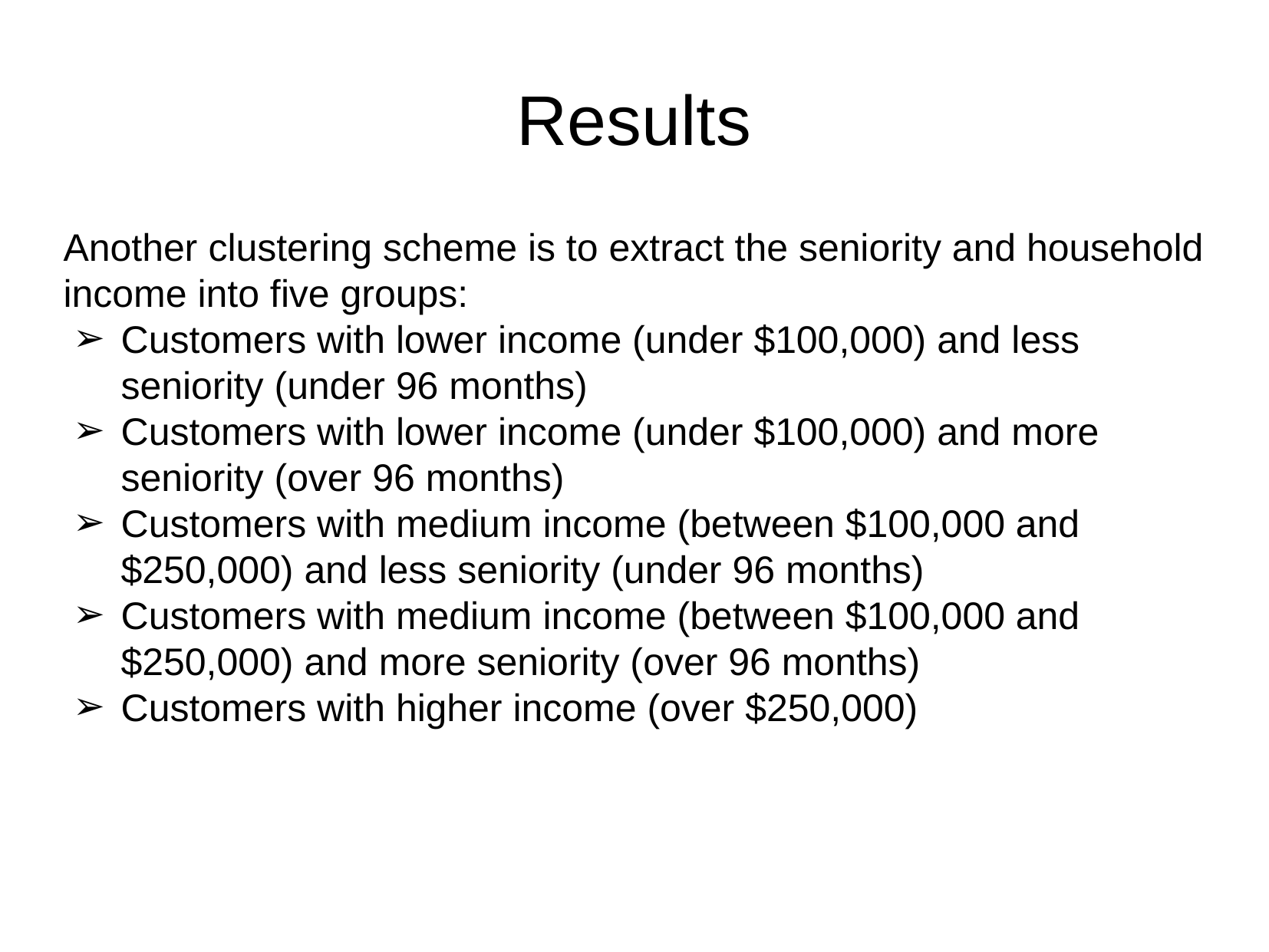

Results
Another clustering scheme is to extract the seniority and household income into five groups:
Customers with lower income (under $100,000) and less seniority (under 96 months)
Customers with lower income (under $100,000) and more seniority (over 96 months)
Customers with medium income (between $100,000 and $250,000) and less seniority (under 96 months)
Customers with medium income (between $100,000 and $250,000) and more seniority (over 96 months)
Customers with higher income (over $250,000)